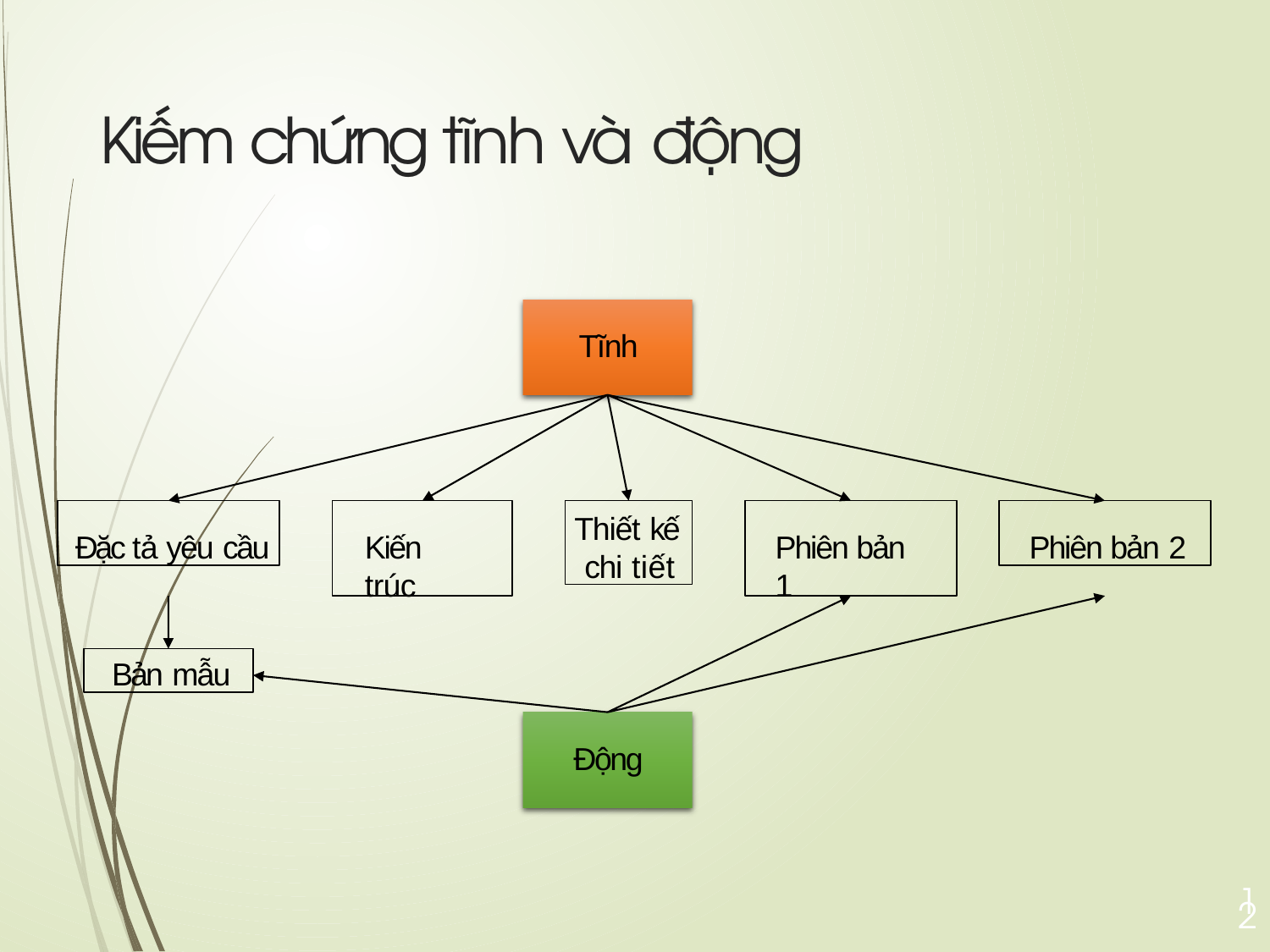

# Kiếm chứng tĩnh và động

Tĩnh

Đặc tả yêu cầu

Thiết kế
chi tiết

Phiên bản 2
Kiến trúc
Phiên bản 1
Bản mẫu

Động
12